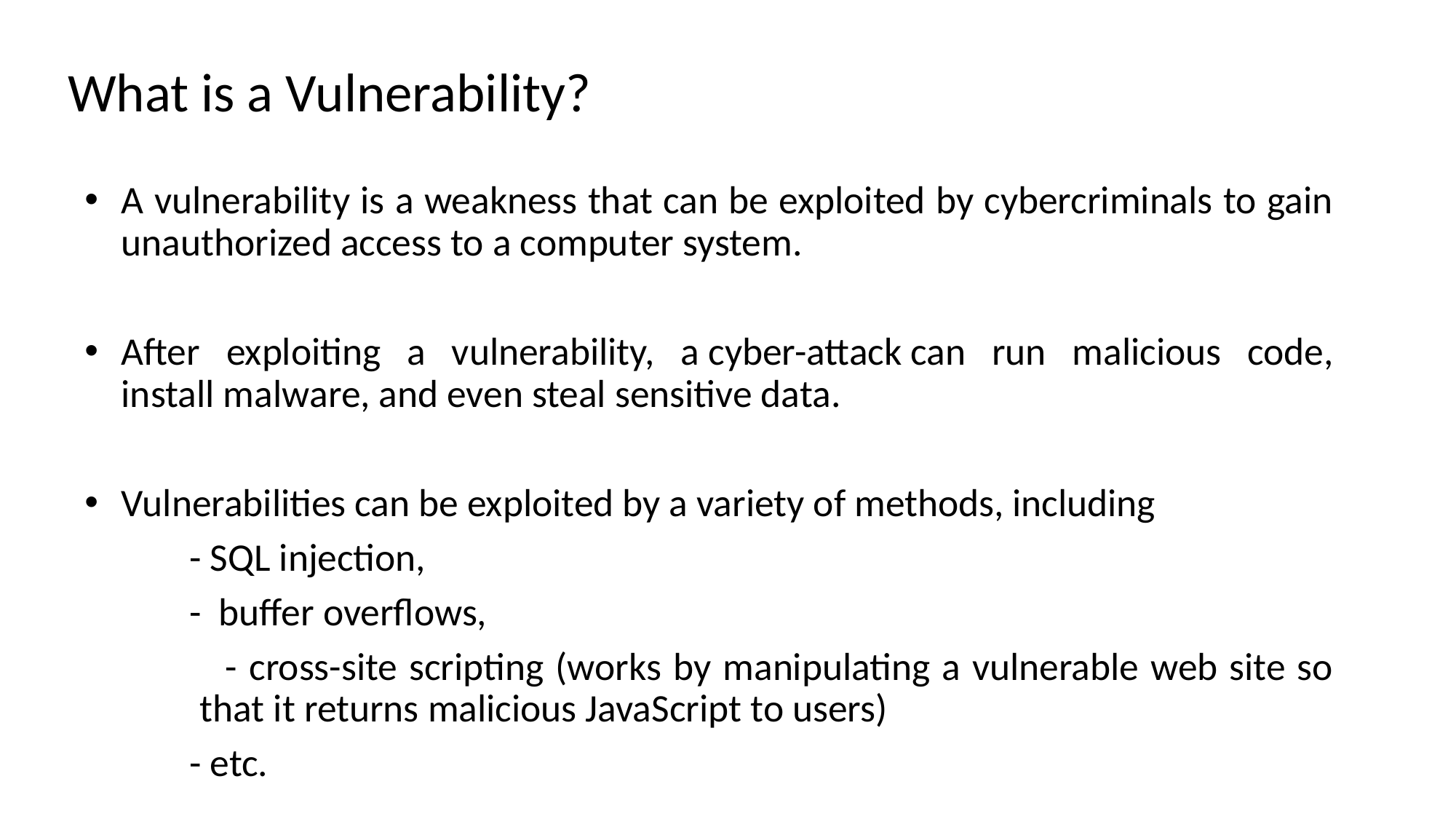

# What is a Vulnerability?
A vulnerability is a weakness that can be exploited by cybercriminals to gain unauthorized access to a computer system.

After exploiting a vulnerability, a cyber-attack can run malicious code, install malware, and even steal sensitive data.

Vulnerabilities can be exploited by a variety of methods, including
            - SQL injection,
            -  buffer overflows,
            - cross-site scripting (works by manipulating a vulnerable web site so that it returns malicious JavaScript to users)
            - etc.